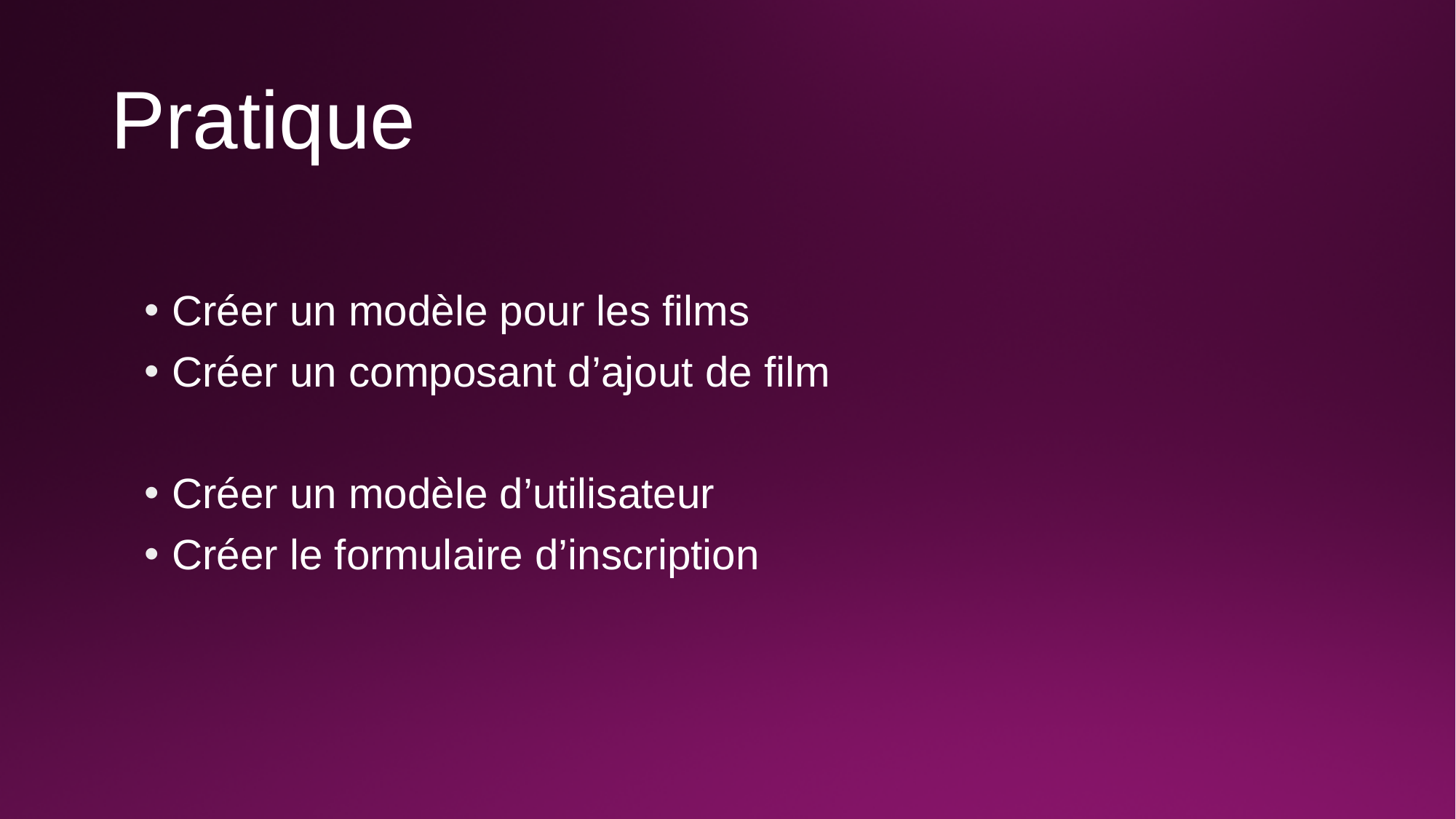

# Pratique

Créer un modèle pour les films
Créer un composant d’ajout de film

Créer un modèle d’utilisateur
Créer le formulaire d’inscription